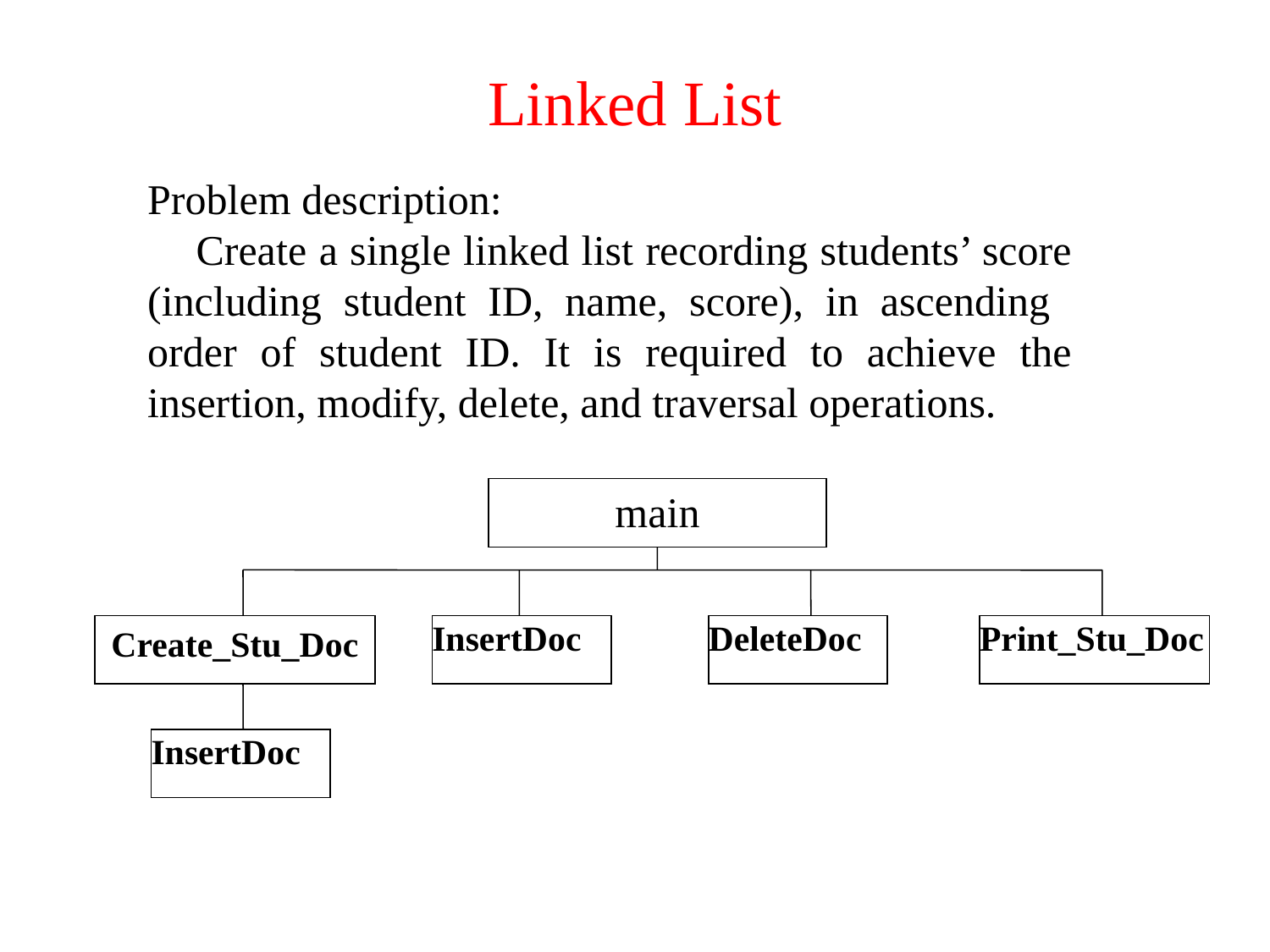

Linked List
Problem description:
    Create a single linked list recording students’ score (including student ID, name, score), in ascending  order of student ID. It is required to achieve the insertion, modify, delete, and traversal operations.

main

InsertDoc
Create_Stu_Doc
DeleteDoc
Print_Stu_Doc

InsertDoc